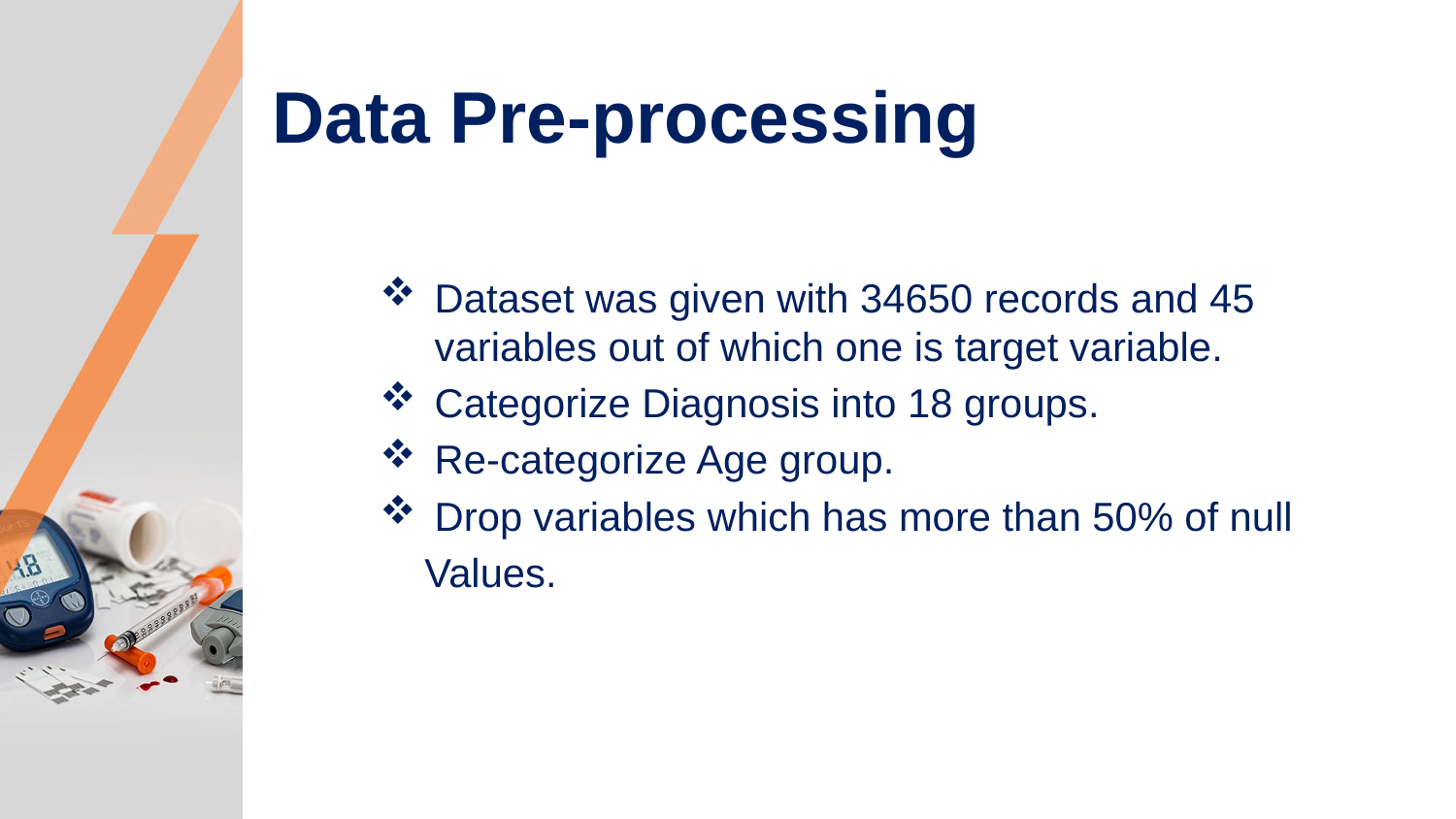

# Data Pre-processing
Dataset was given with 34650 records and 45 variables out of which one is target variable.
Categorize Diagnosis into 18 groups.
Re-categorize Age group.
Drop variables which has more than 50% of null
    Values.